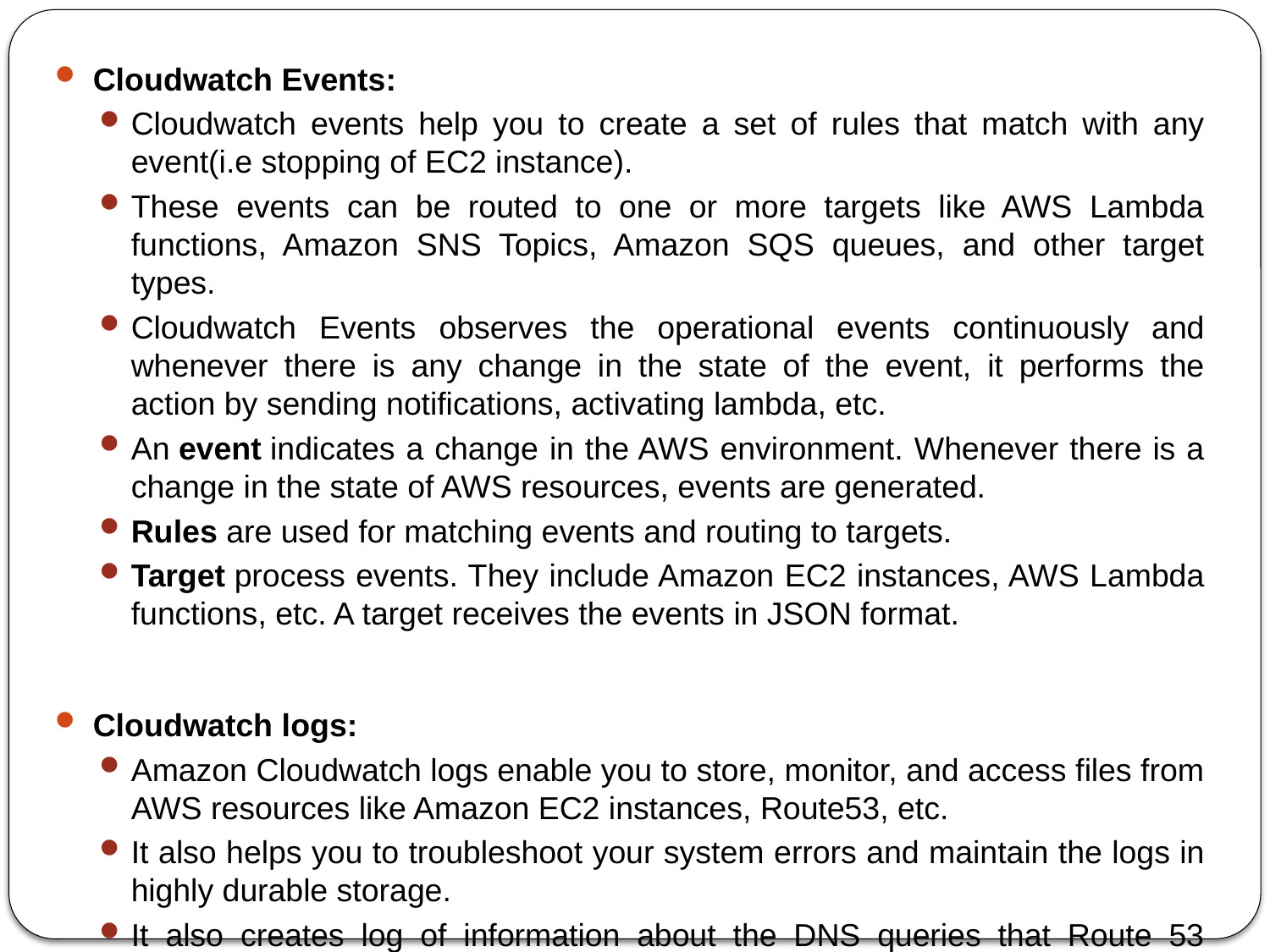

Cloudwatch Events:
Cloudwatch events help you to create a set of rules that match with any event(i.e stopping of EC2 instance).
These events can be routed to one or more targets like AWS Lambda functions, Amazon SNS Topics, Amazon SQS queues, and other target types.
Cloudwatch Events observes the operational events continuously and whenever there is any change in the state of the event, it performs the action by sending notifications, activating lambda, etc.
An event indicates a change in the AWS environment. Whenever there is a change in the state of AWS resources, events are generated.
Rules are used for matching events and routing to targets.
Target process events. They include Amazon EC2 instances, AWS Lambda functions, etc. A target receives the events in JSON format.

Cloudwatch logs:
Amazon Cloudwatch logs enable you to store, monitor, and access files from AWS resources like Amazon EC2 instances, Route53, etc.
It also helps you to troubleshoot your system errors and maintain the logs in highly durable storage.
It also creates log of information about the DNS queries that Route 53 receives